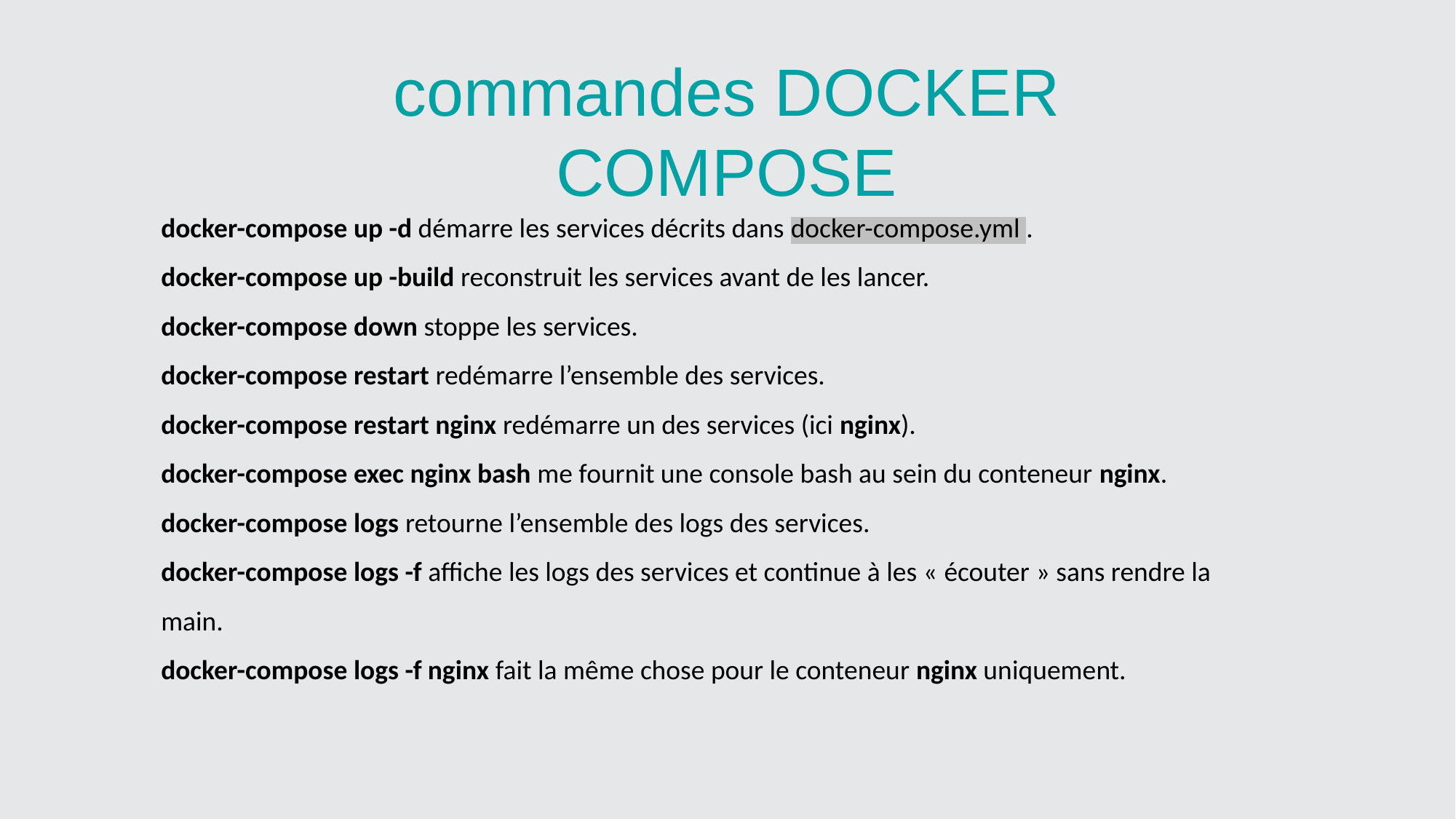

commandes DOCKER COMPOSE
docker-compose up -d démarre les services décrits dans docker-compose.yml .
docker-compose up -build reconstruit les services avant de les lancer.
docker-compose down stoppe les services.
docker-compose restart redémarre l’ensemble des services.
docker-compose restart nginx redémarre un des services (ici nginx).
docker-compose exec nginx bash me fournit une console bash au sein du conteneur nginx.
docker-compose logs retourne l’ensemble des logs des services.
docker-compose logs -f affiche les logs des services et continue à les « écouter » sans rendre la main.
docker-compose logs -f nginx fait la même chose pour le conteneur nginx uniquement.